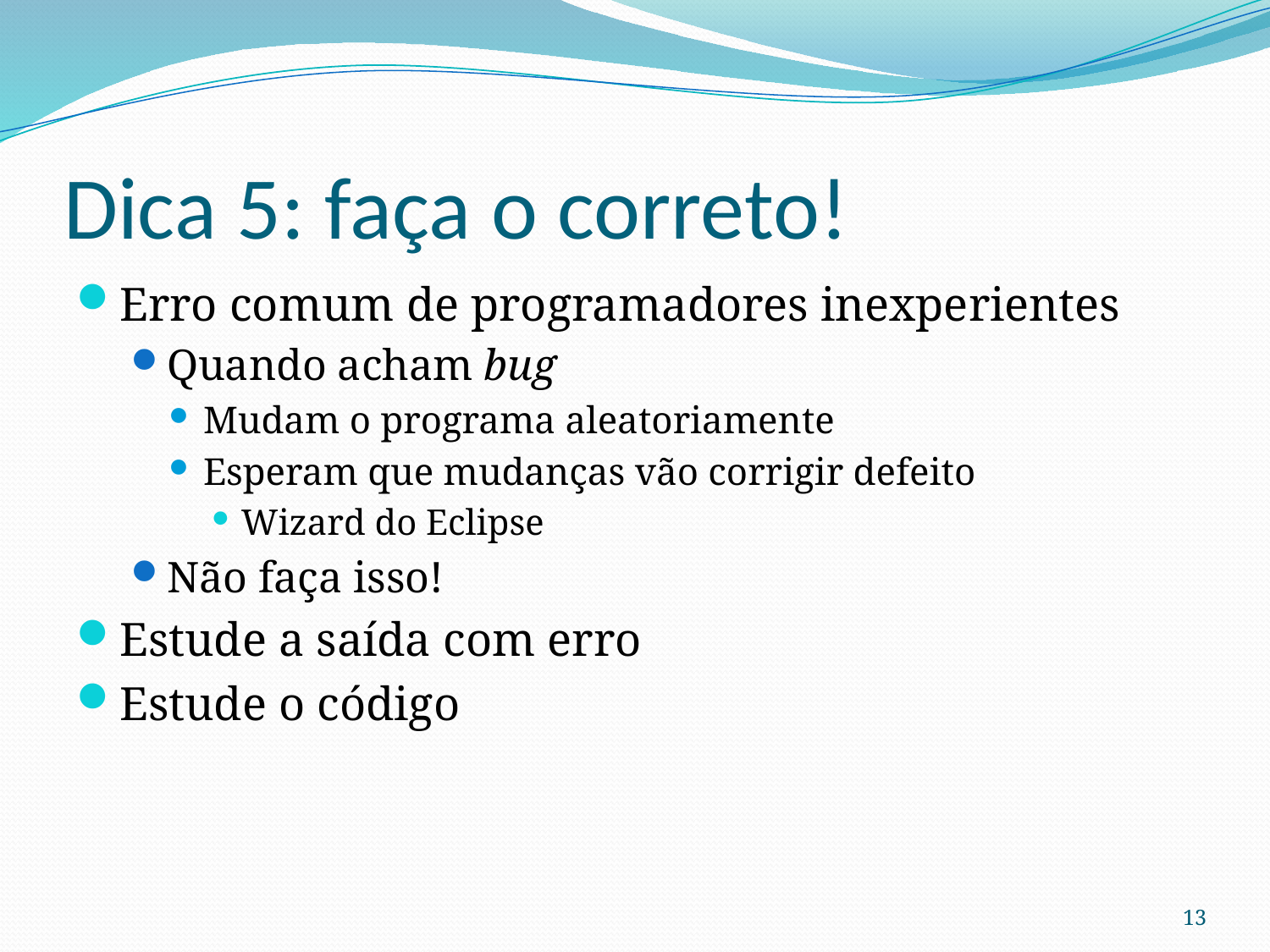

# Dica 5: faça o correto!
Erro comum de programadores inexperientes
Quando acham bug
Mudam o programa aleatoriamente
Esperam que mudanças vão corrigir defeito
Wizard do Eclipse
Não faça isso!
Estude a saída com erro
Estude o código
13